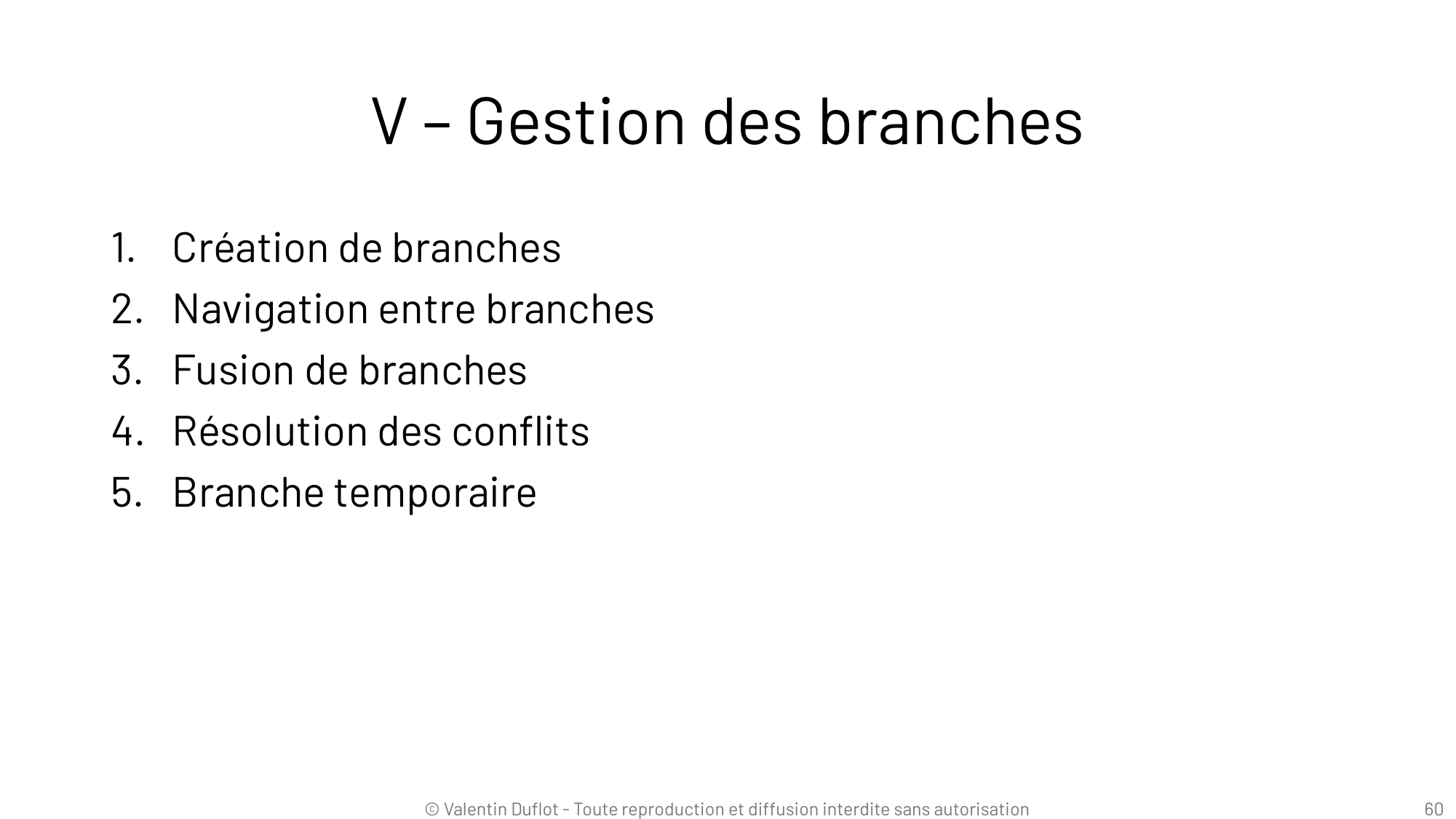

# V – Gestion des branches
Création de branches
Navigation entre branches
Fusion de branches
Résolution des conflits
Branche temporaire
60
© Valentin Duflot - Toute reproduction et diffusion interdite sans autorisation